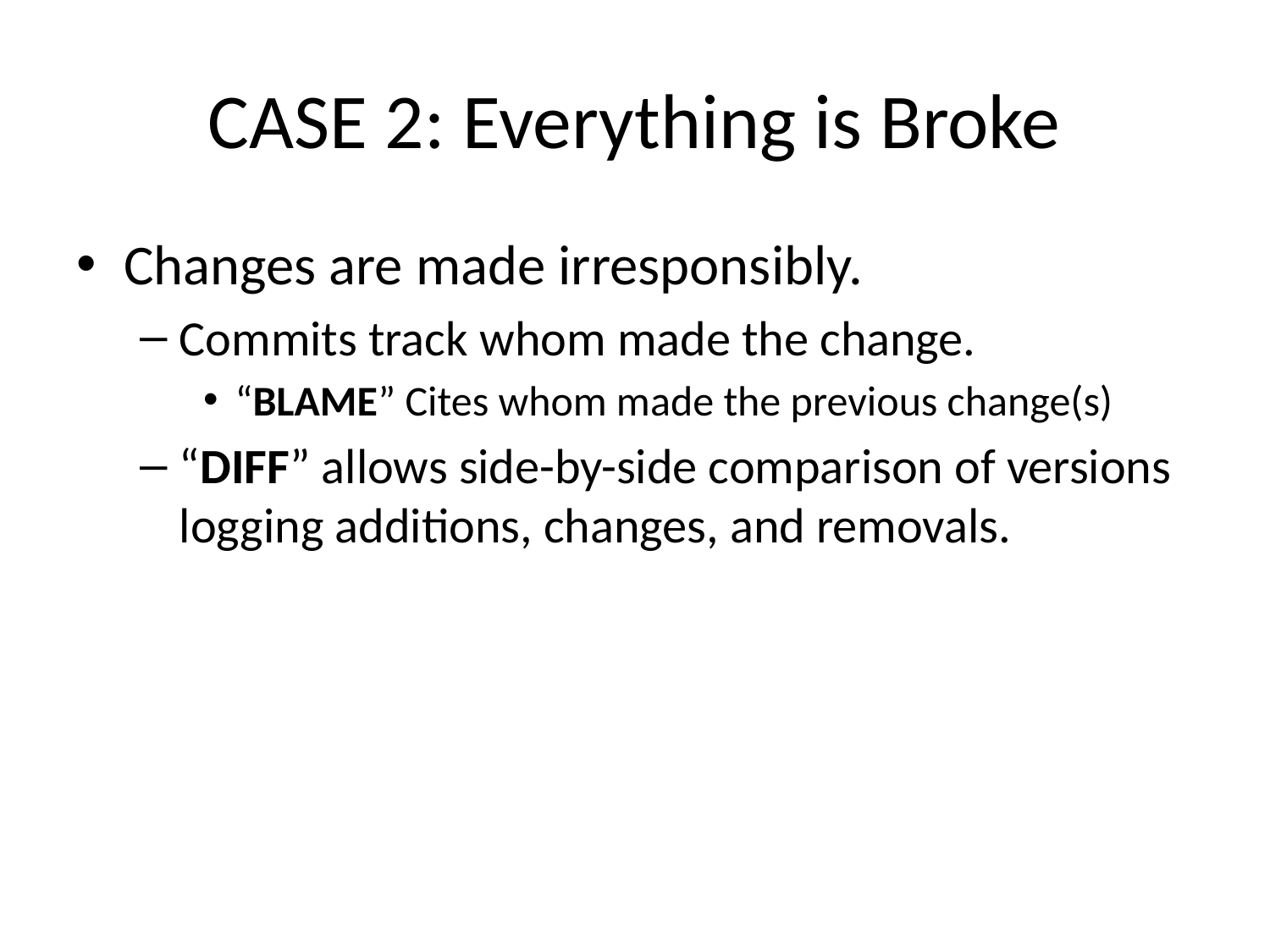

# CASE 2: Everything is Broke
Changes are made irresponsibly.
Commits track whom made the change.
“BLAME” Cites whom made the previous change(s)
“DIFF” allows side-by-side comparison of versions logging additions, changes, and removals.